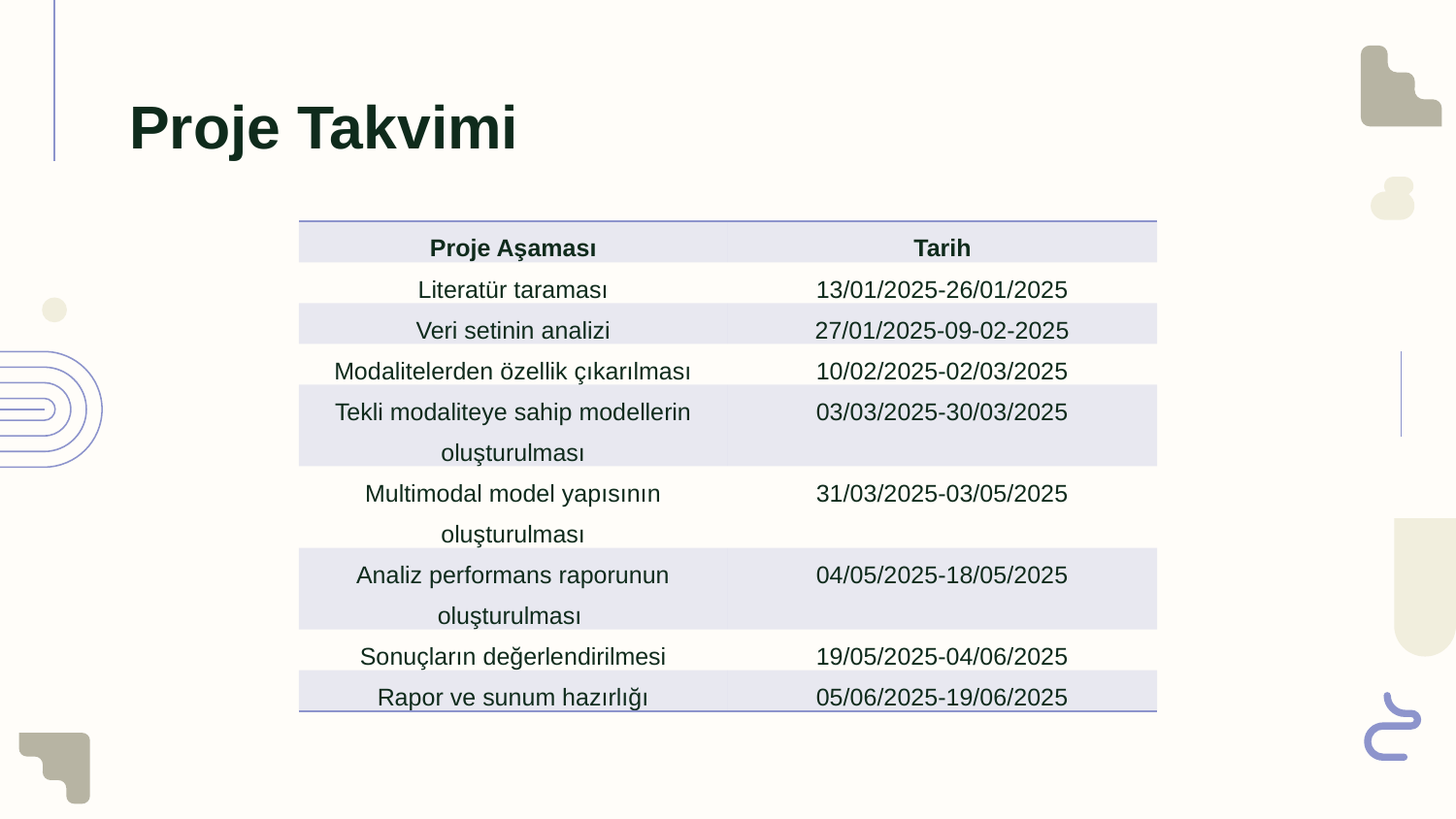

# Proje Takvimi
| Proje Aşaması | Tarih |
| --- | --- |
| Literatür taraması | 13/01/2025-26/01/2025 |
| Veri setinin analizi | 27/01/2025-09-02-2025 |
| Modalitelerden özellik çıkarılması | 10/02/2025-02/03/2025 |
| Tekli modaliteye sahip modellerin oluşturulması | 03/03/2025-30/03/2025 |
| Multimodal model yapısının oluşturulması | 31/03/2025-03/05/2025 |
| Analiz performans raporunun oluşturulması | 04/05/2025-18/05/2025 |
| Sonuçların değerlendirilmesi | 19/05/2025-04/06/2025 |
| Rapor ve sunum hazırlığı | 05/06/2025-19/06/2025 |